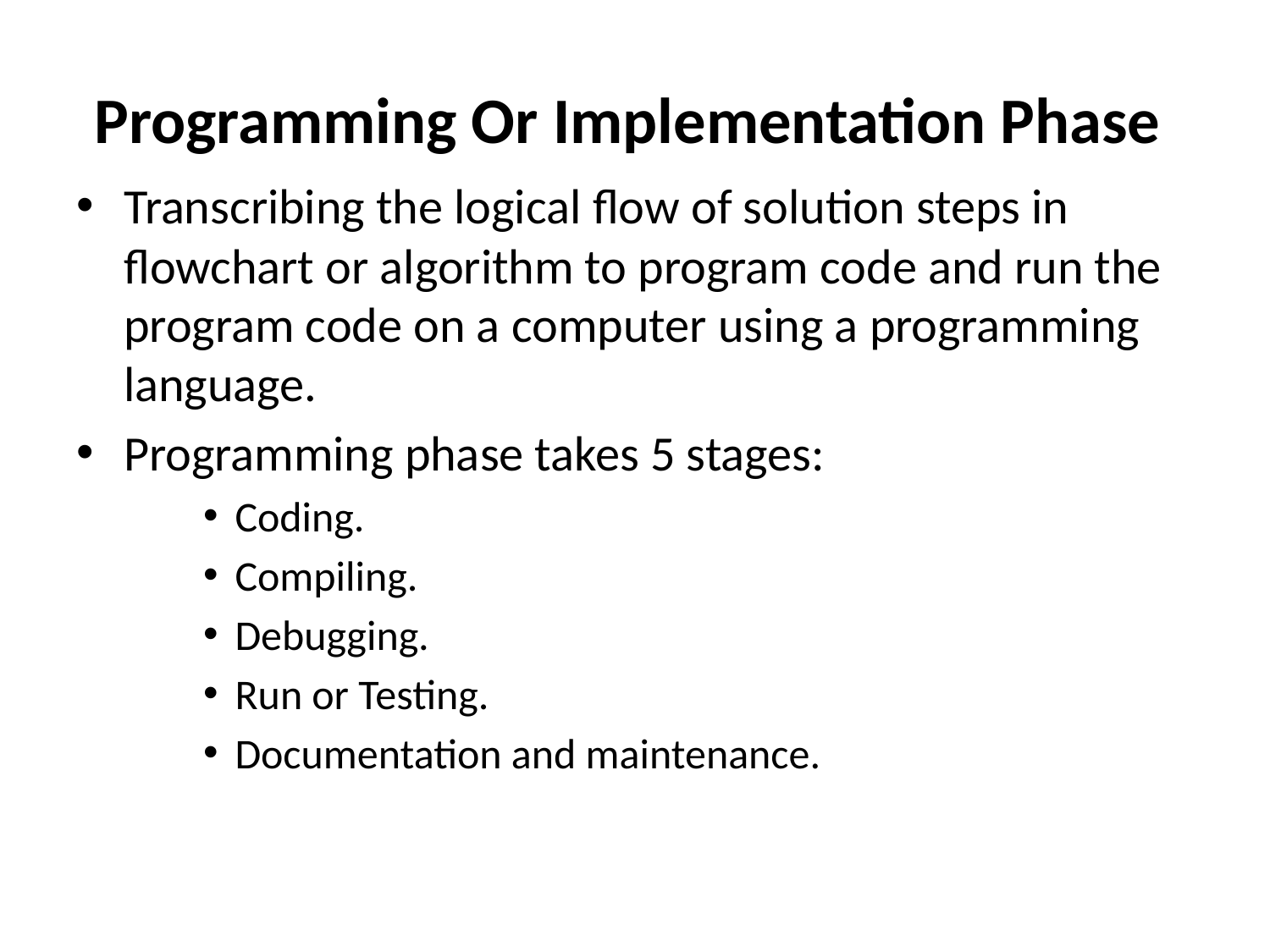

# Programming Or Implementation Phase
Transcribing the logical flow of solution steps in flowchart or algorithm to program code and run the program code on a computer using a programming language.
Programming phase takes 5 stages:
Coding.
Compiling.
Debugging.
Run or Testing.
Documentation and maintenance.